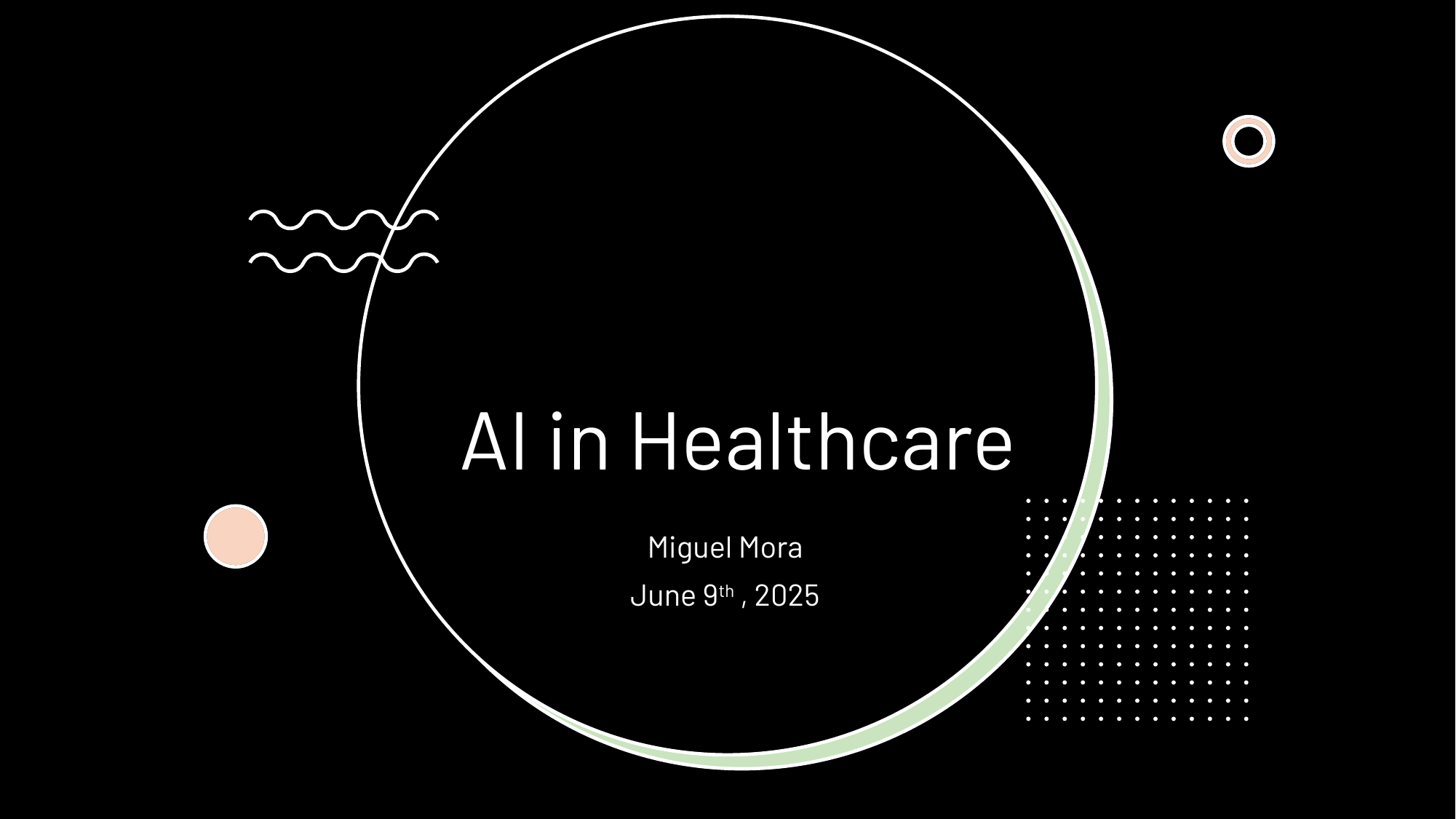

# AI in Healthcare

Miguel Mora
June 9th , 2025